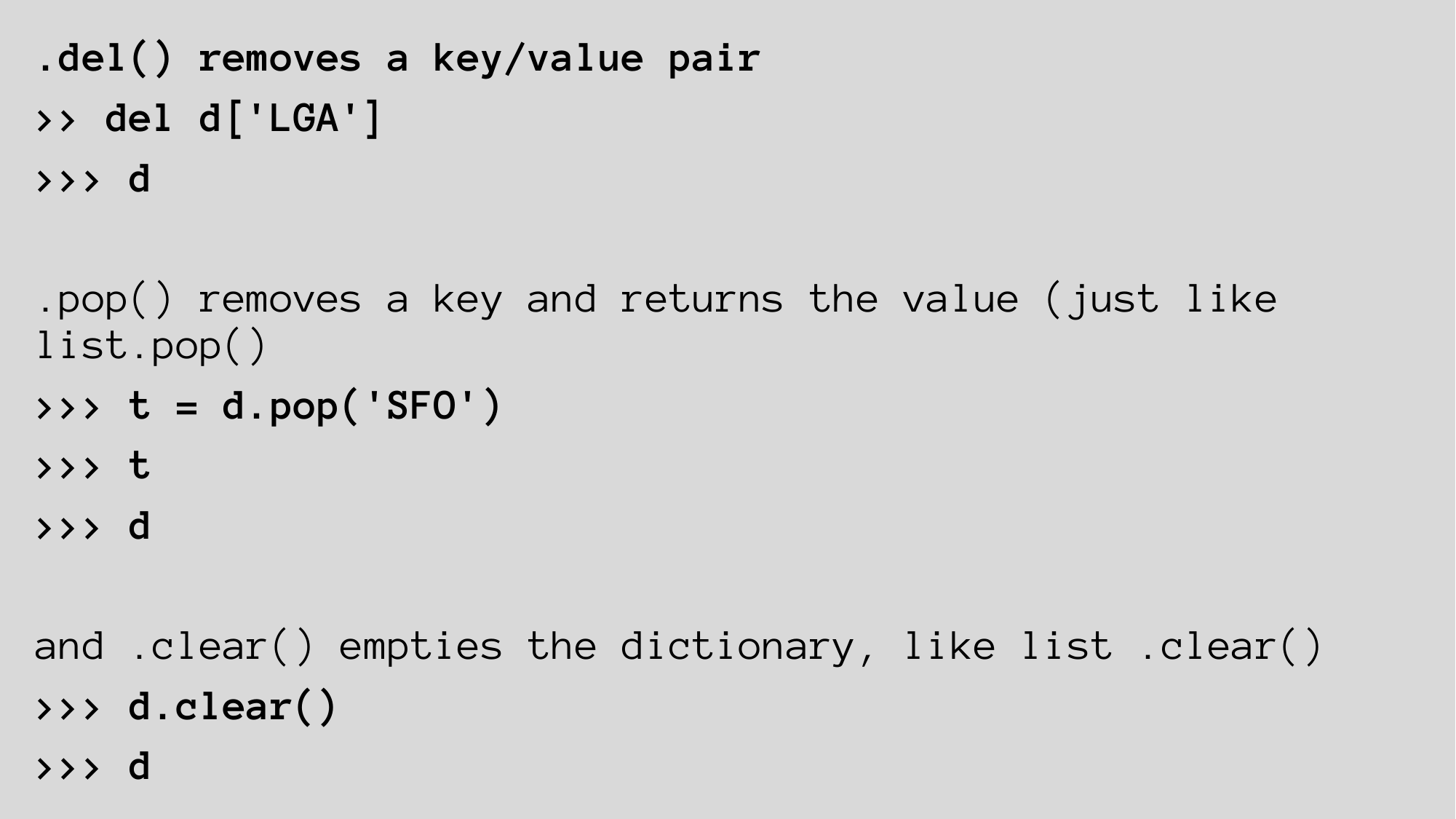

.del() removes a key/value pair
>> del d['LGA']
>>> d

.pop() removes a key and returns the value (just like list.pop()
>>> t = d.pop('SFO')
>>> t
>>> d

and .clear() empties the dictionary, like list .clear()
>>> d.clear()
>>> d